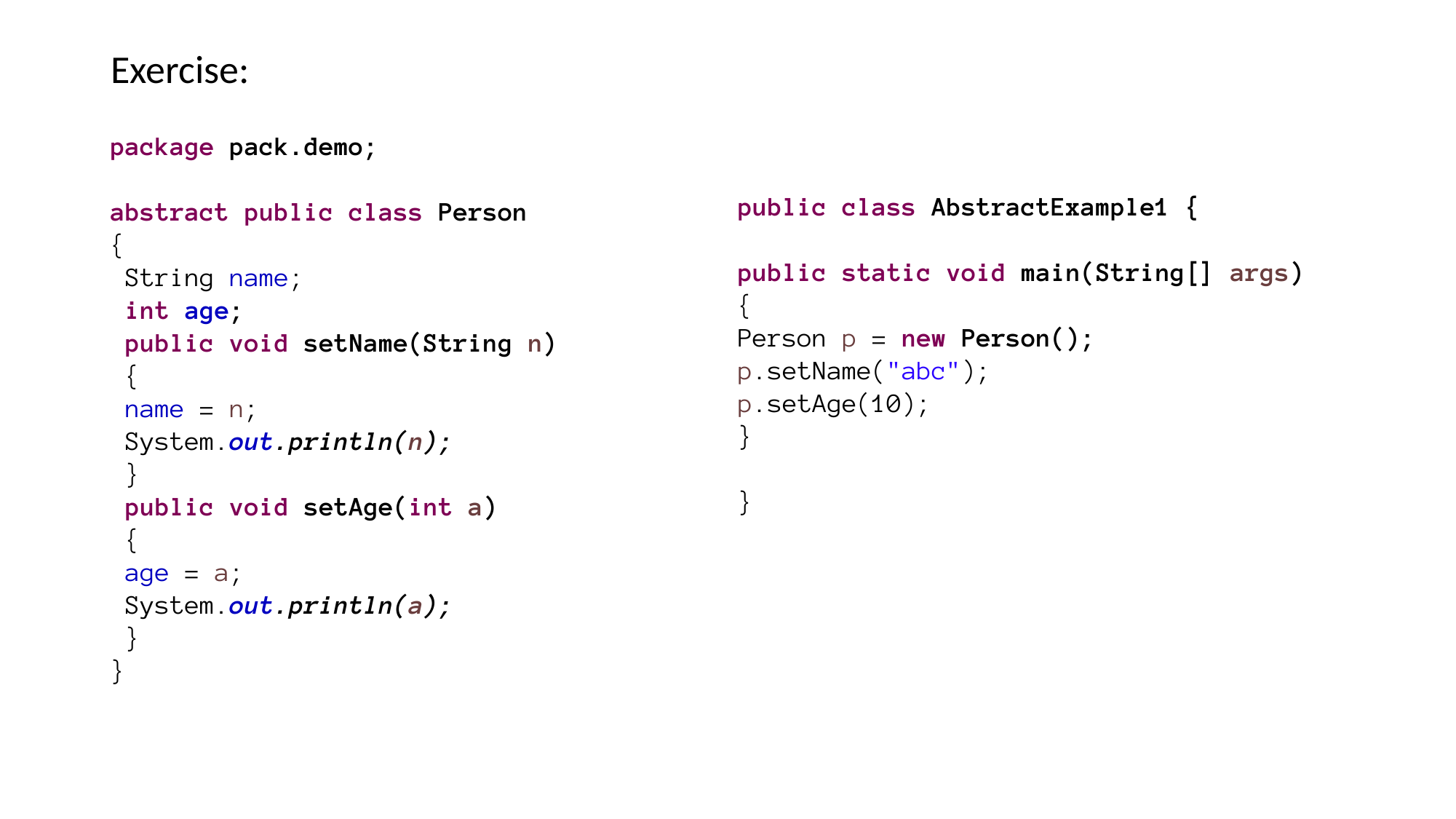

# Exercise:
package pack.demo;

abstract public class Person
{
 String name;
 int age;
 public void setName(String n)
 {
 name = n;
 System.out.println(n);
 }
 public void setAge(int a)
 {
 age = a;
 System.out.println(a);
 }
}
public class AbstractExample1 {

public static void main(String[] args)
{
Person p = new Person();
p.setName("abc");
p.setAge(10);
}

}